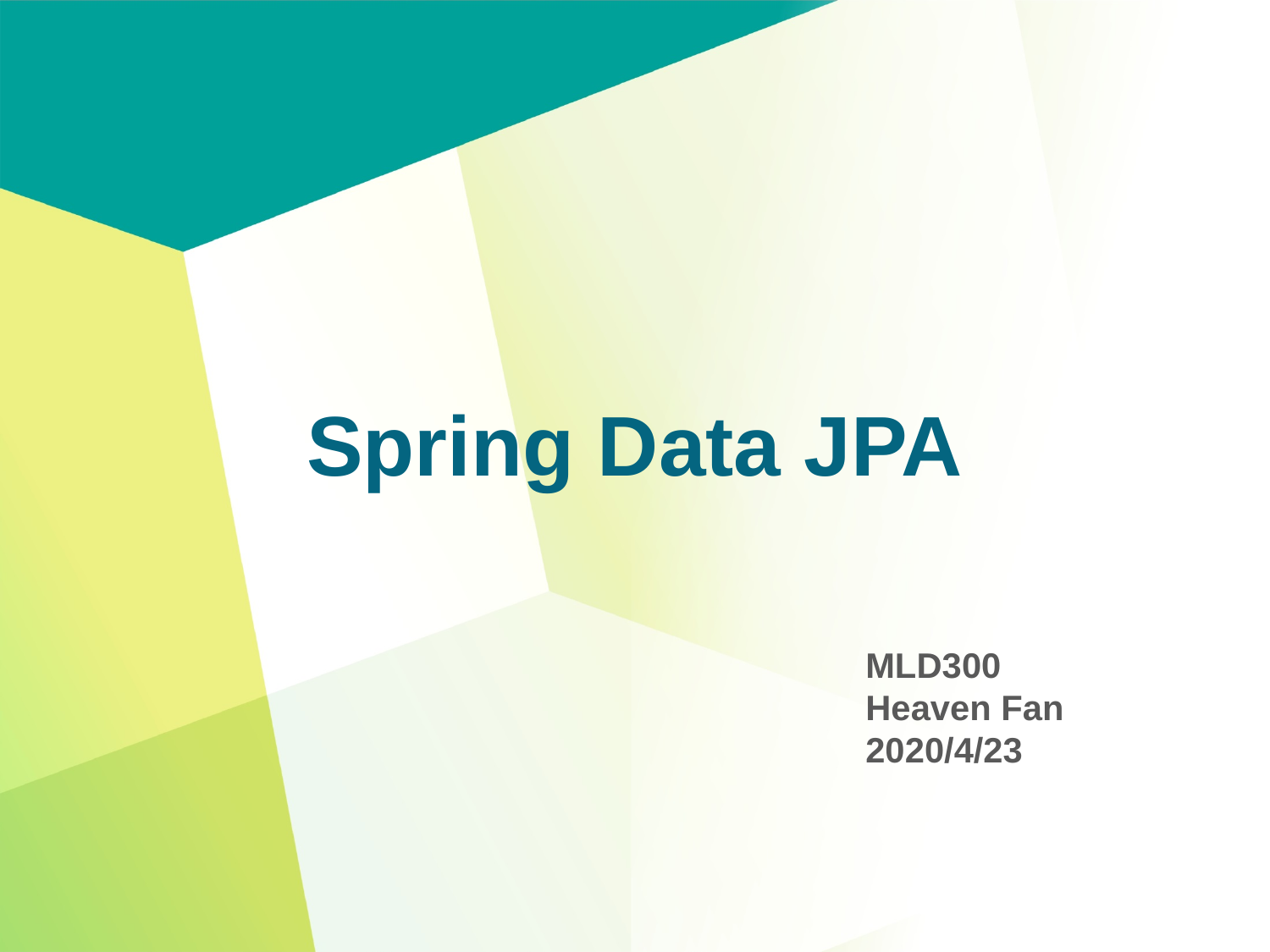

Spring Data JPA
MLD300
Heaven Fan
2020/4/23